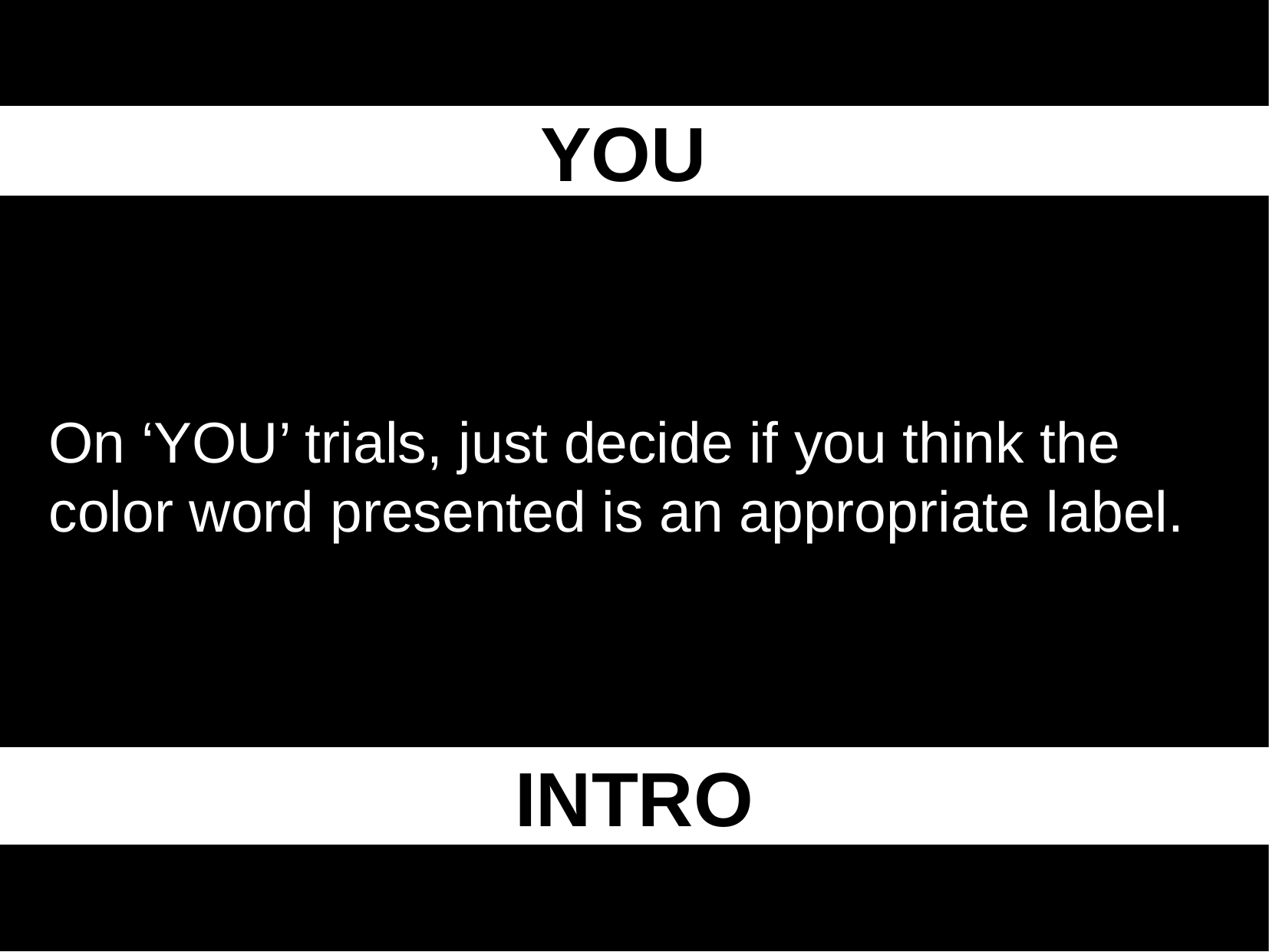

YOU
On ‘YOU’ trials, just decide if you think the color word presented is an appropriate label.
INTRO